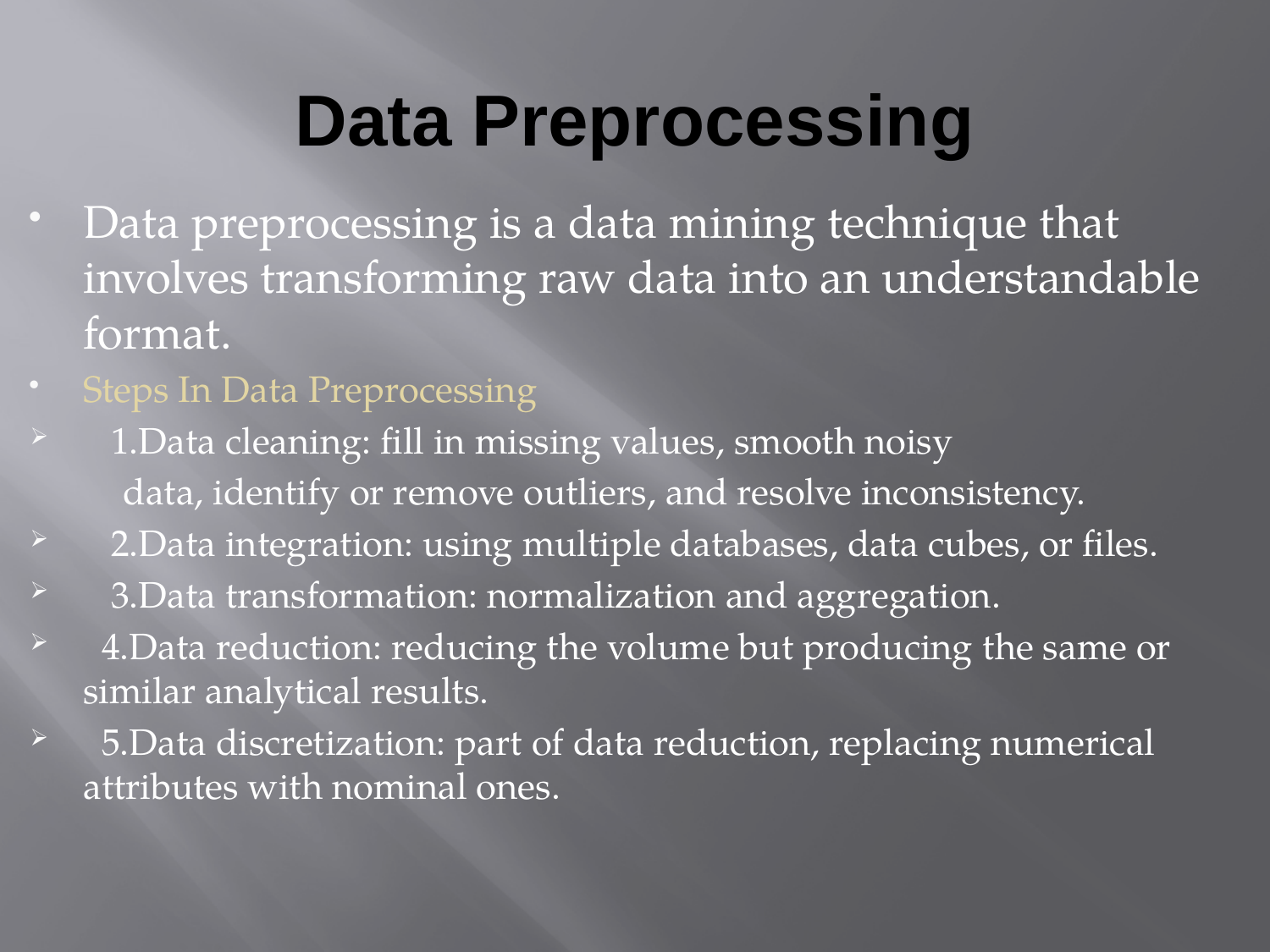

# Data Preprocessing
Data preprocessing is a data mining technique that involves transforming raw data into an understandable format.
Steps In Data Preprocessing
   1.Data cleaning: fill in missing values, smooth noisy
          data, identify or remove outliers, and resolve inconsistency.
   2.Data integration: using multiple databases, data cubes, or files.
   3.Data transformation: normalization and aggregation.
  4.Data reduction: reducing the volume but producing the same or similar analytical results.
  5.Data discretization: part of data reduction, replacing numerical attributes with nominal ones.